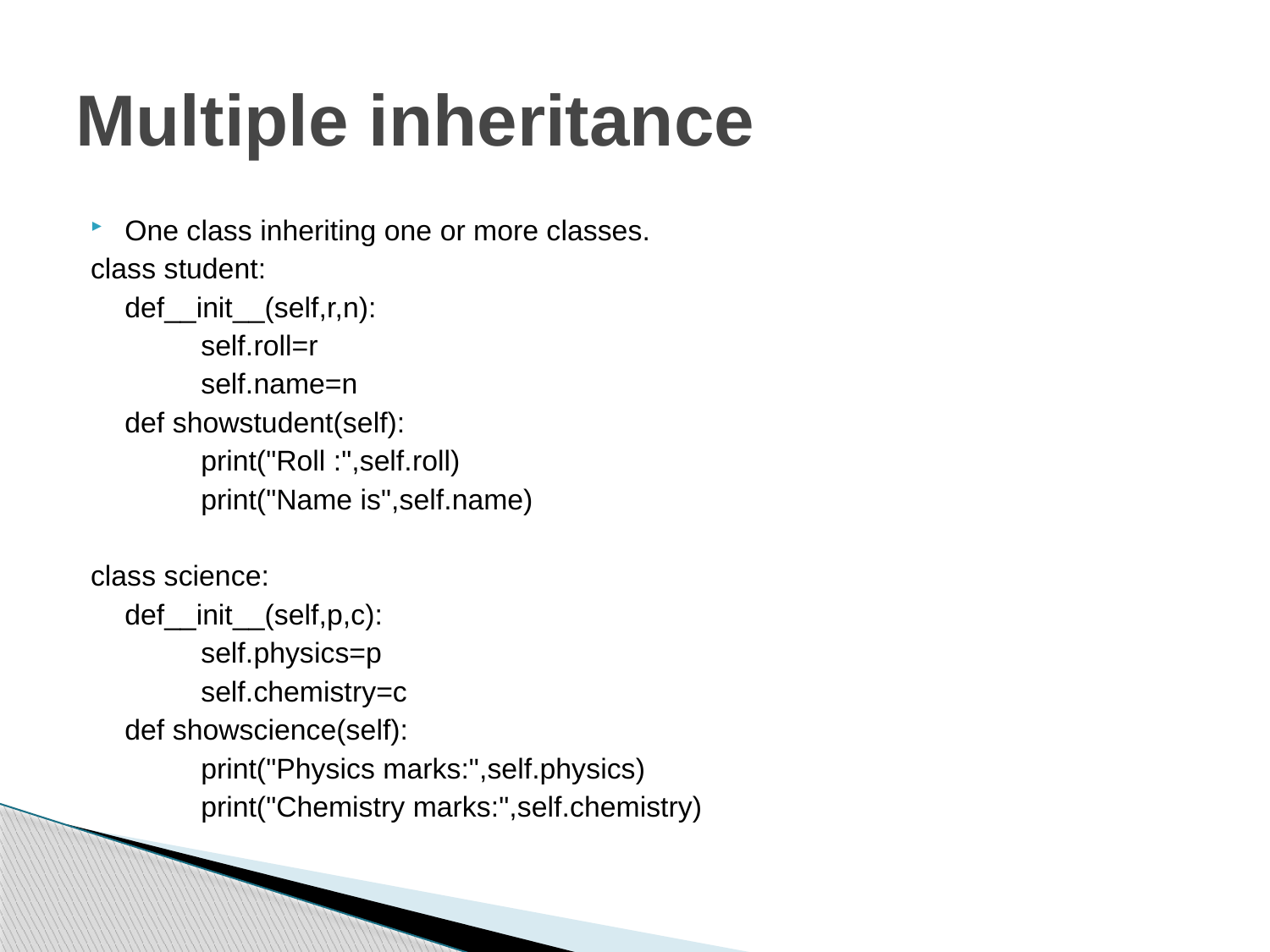

# Multiple inheritance
One class inheriting one or more classes.
class student:
	def__init__(self,r,n):
		self.roll=r
		self.name=n
	def showstudent(self):
		print("Roll :",self.roll)
		print("Name is",self.name)

class science:
	def__init__(self,p,c):
		self.physics=p
		self.chemistry=c
	def showscience(self):
		print("Physics marks:",self.physics)
		print("Chemistry marks:",self.chemistry)